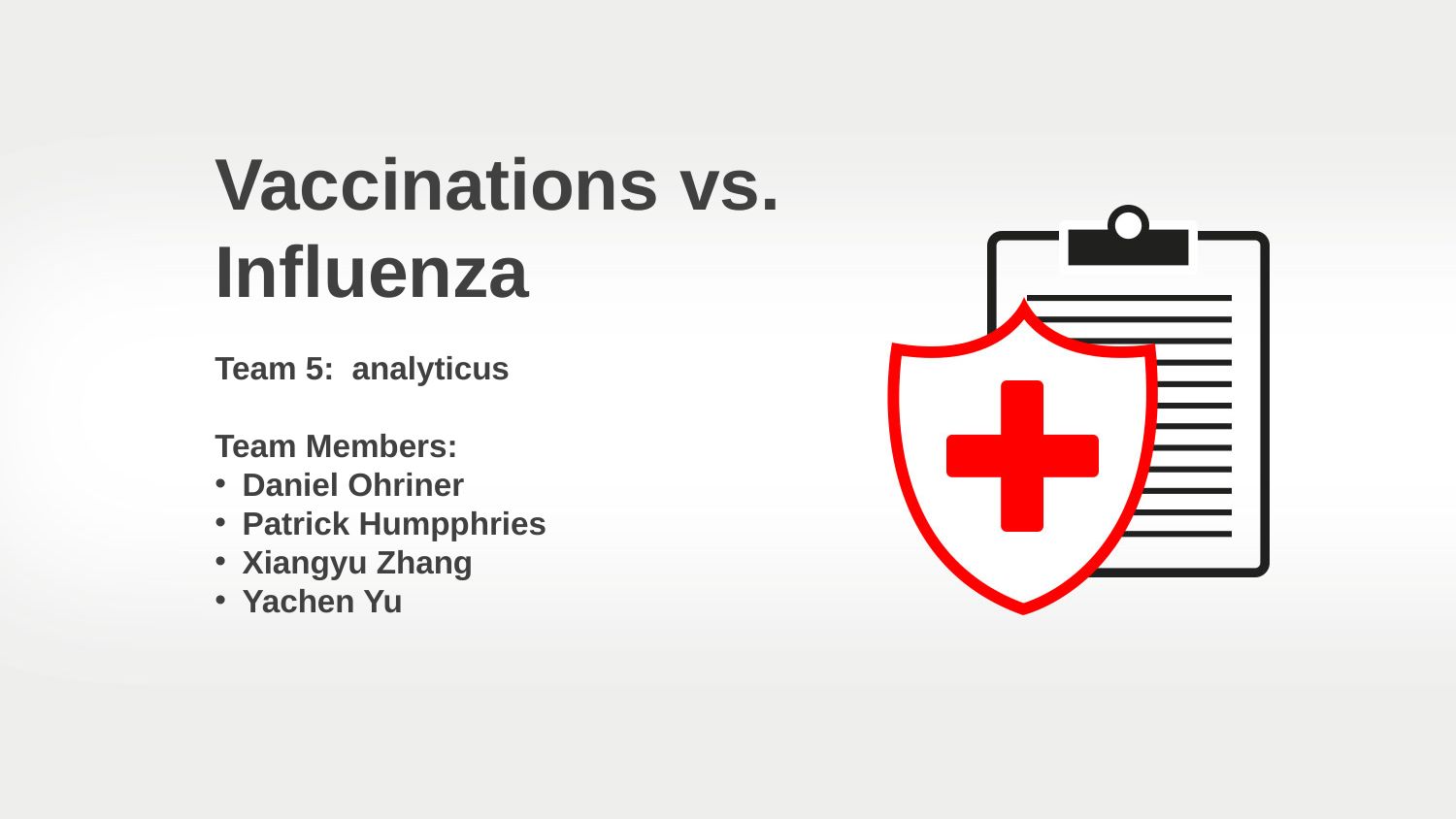

Vaccinations vs.
Influenza
Team 5:  analyticus

Team Members:
Daniel Ohriner
Patrick Humpphries
Xiangyu Zhang
Yachen Yu